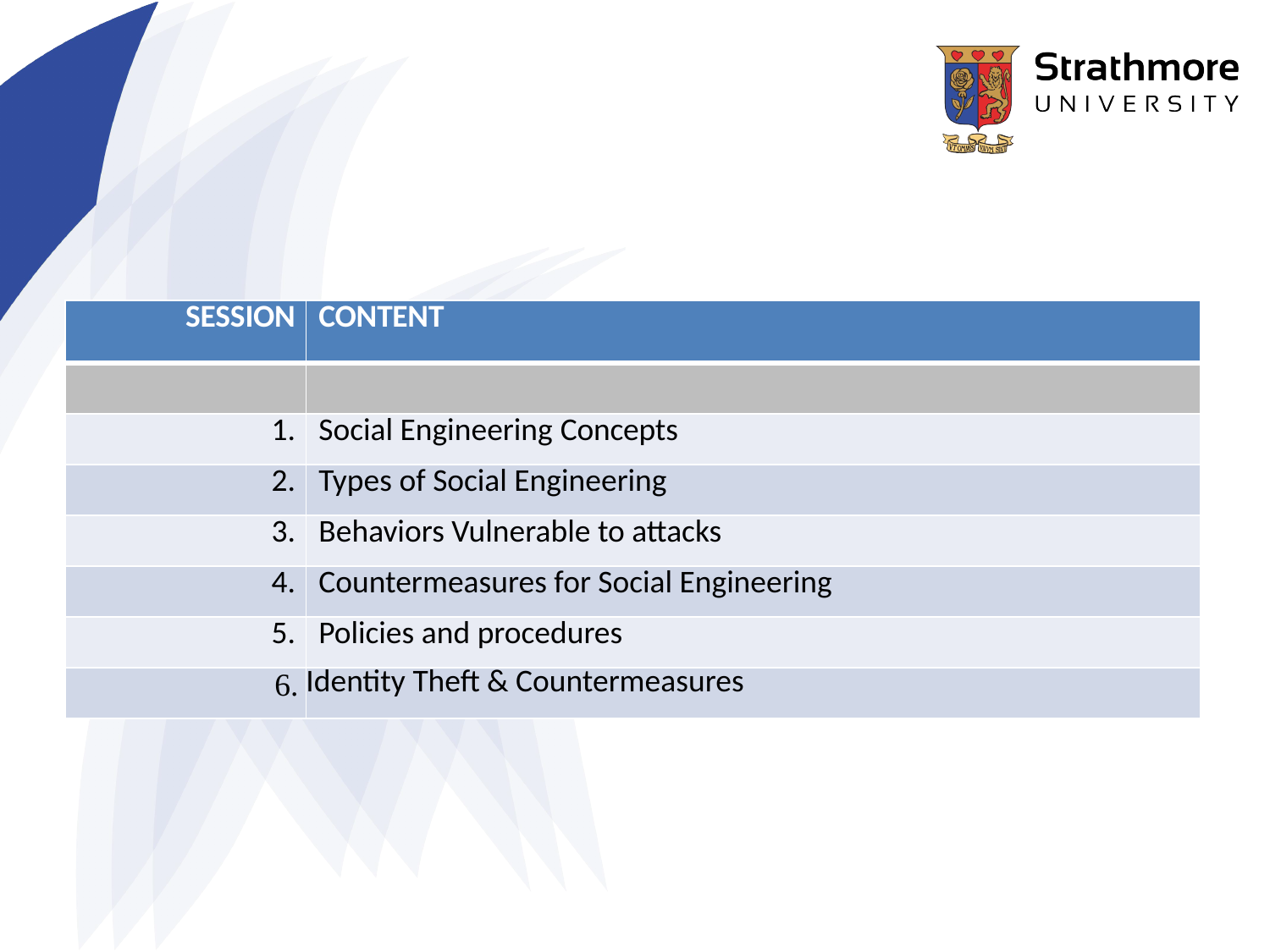

| SESSION | CONTENT |
| --- | --- |
|  |  |
| 1. | Social Engineering Concepts |
| 2. | Types of Social Engineering |
| 3. | Behaviors Vulnerable to attacks |
| 4. | Countermeasures for Social Engineering |
| 5. | Policies and procedures |
| 6. | Identity Theft & Countermeasures |